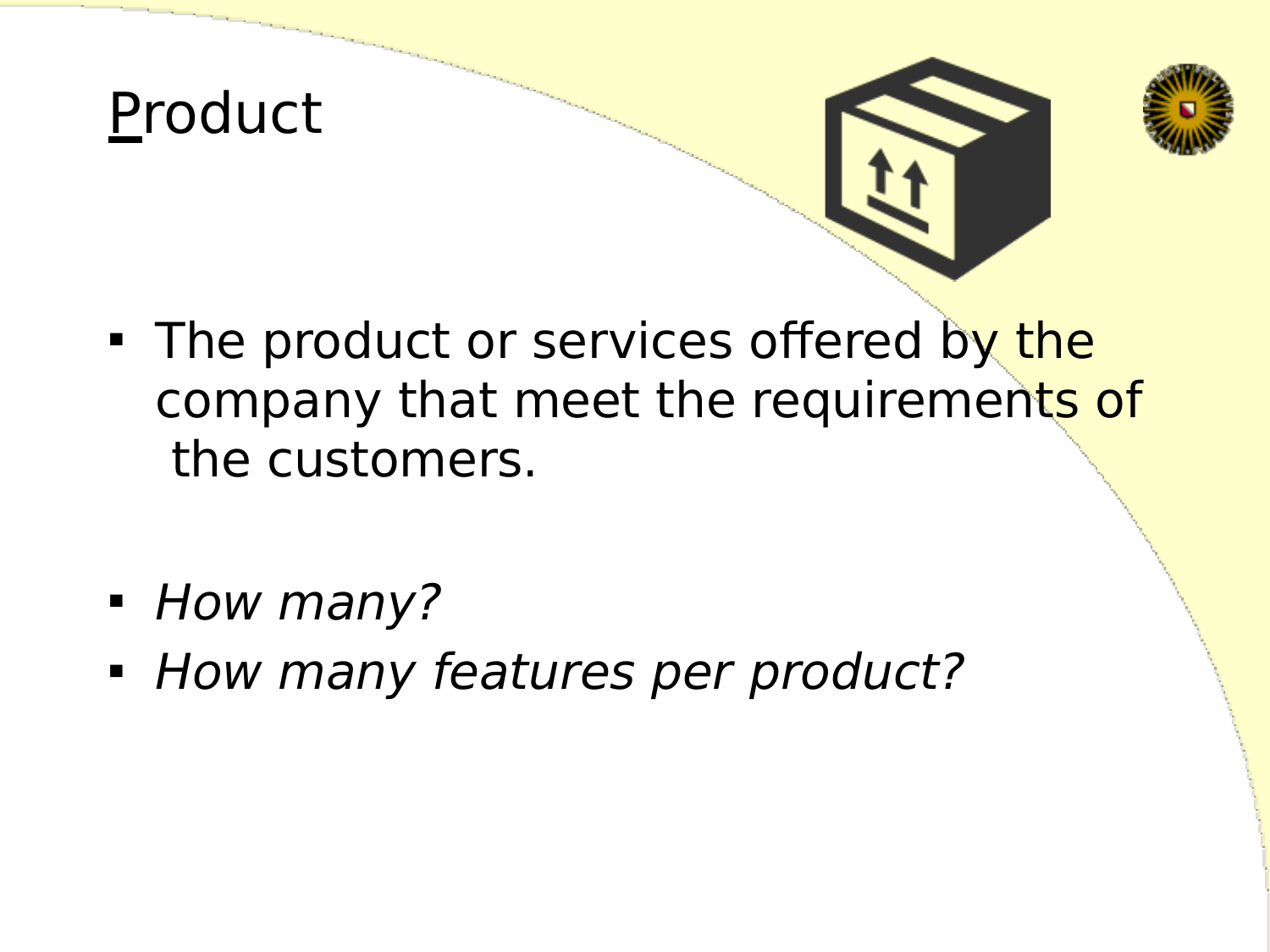

# Product
The product or services offered by the  company that meet the requirements of  the customers.

How many?
How many features per product?